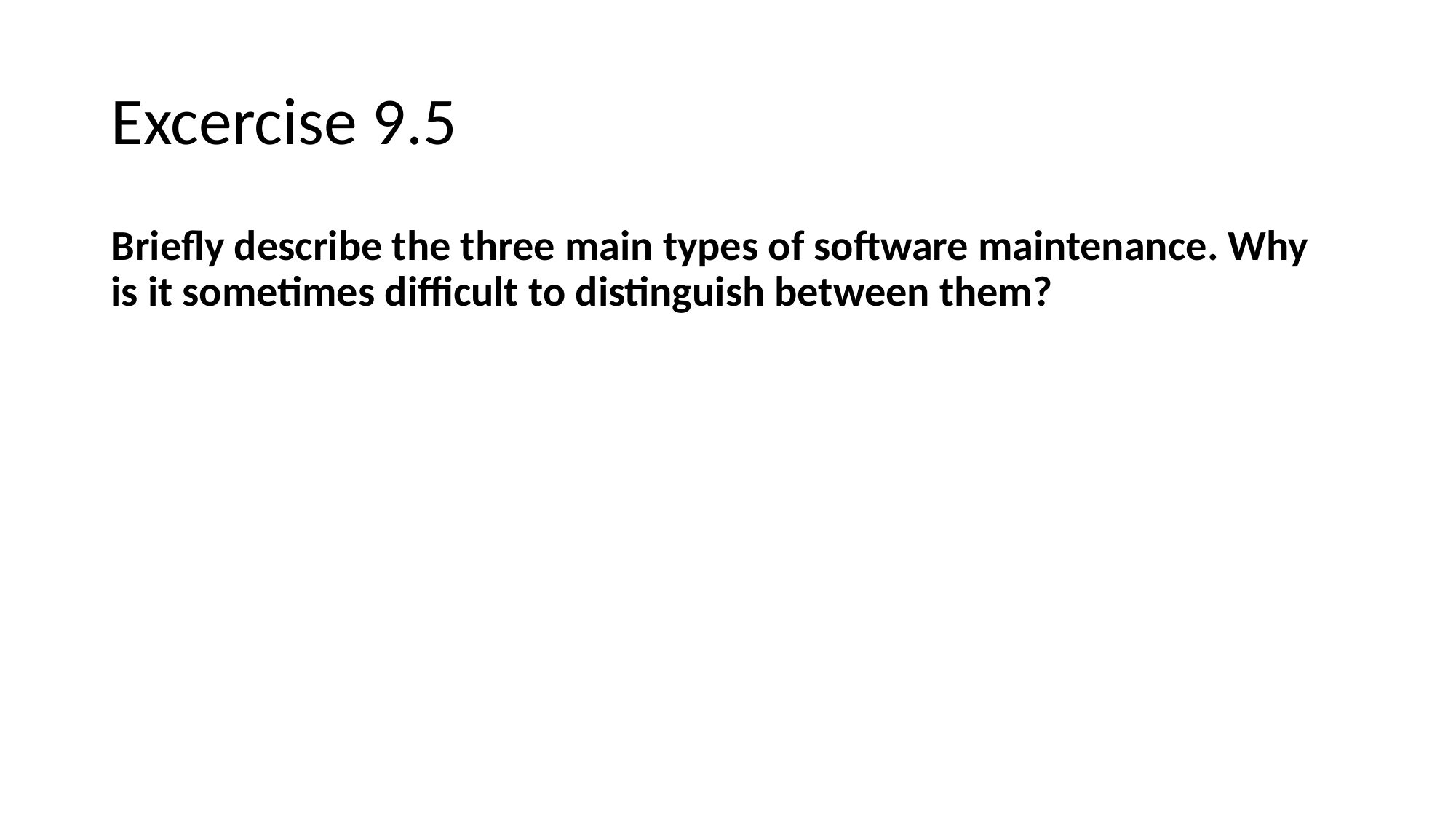

# Excercise 9.5
Briefly describe the three main types of software maintenance. Why is it sometimes difficult to distinguish between them?